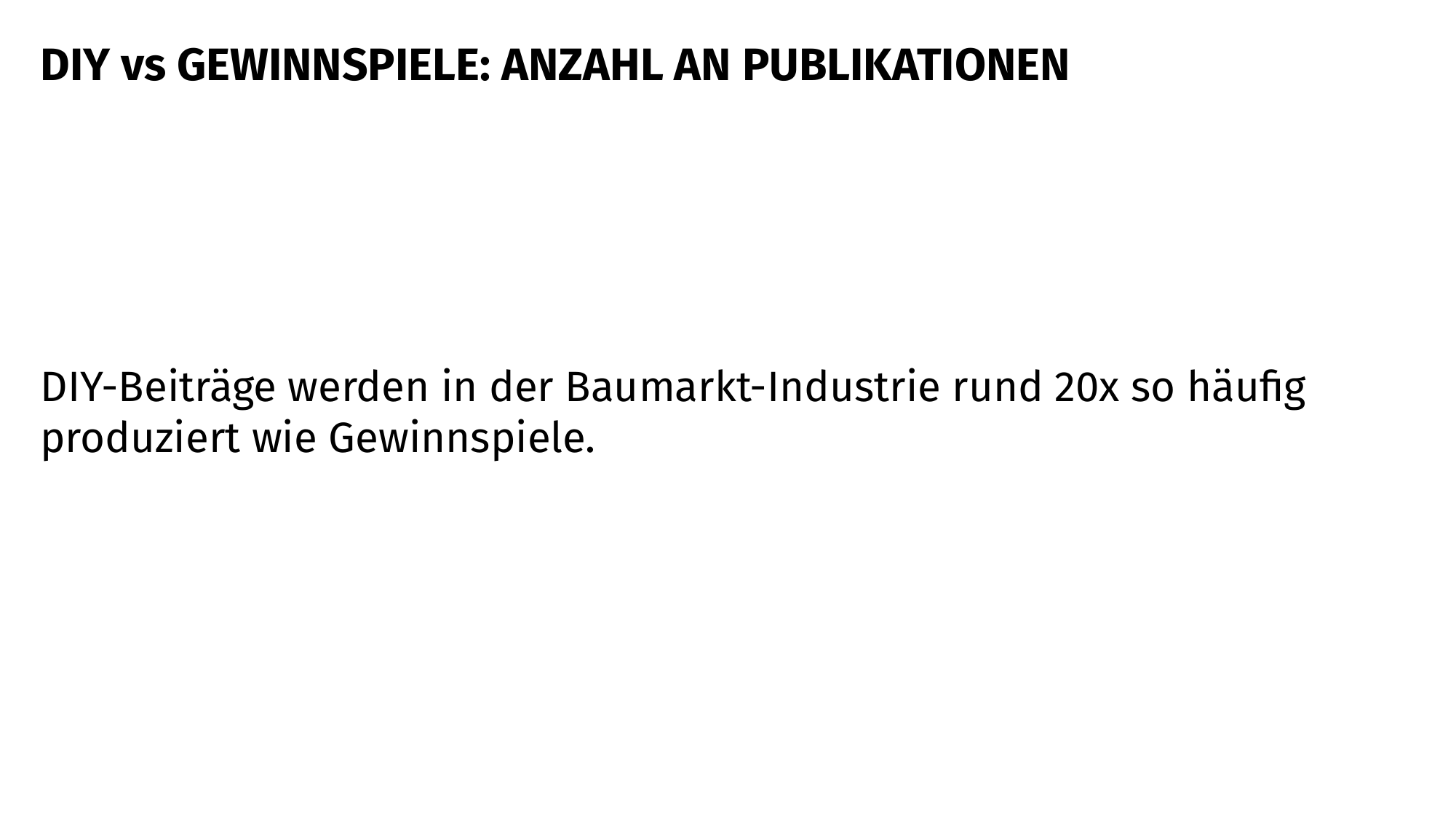

DIY vs GEWINNSPIELE: ANZAHL AN PUBLIKATIONEN
DIY-Beiträge werden in der Baumarkt-Industrie rund 20x so häufig produziert wie Gewinnspiele.